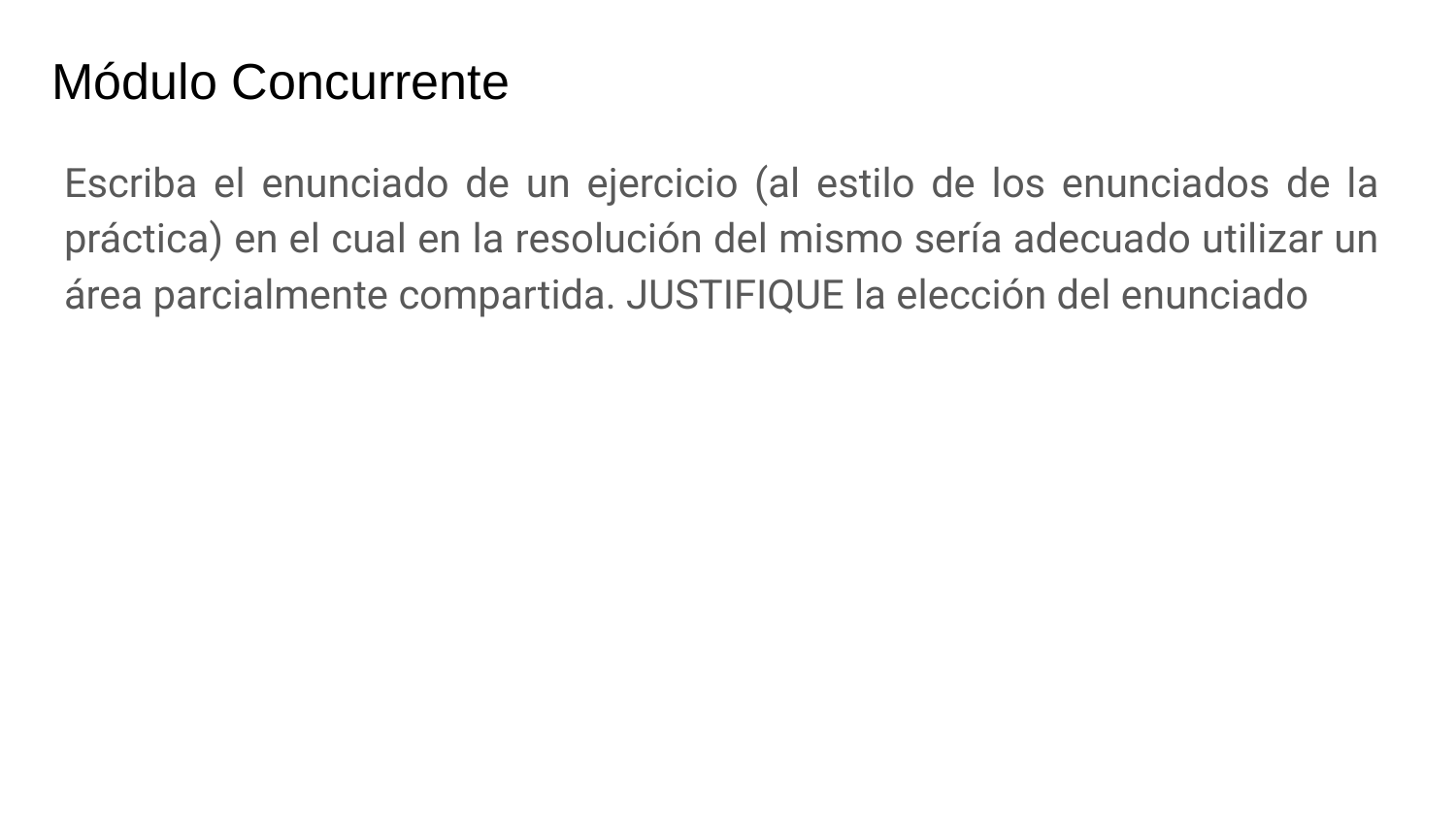

# Módulo Concurrente
Escriba el enunciado de un ejercicio (al estilo de los enunciados de la práctica) en el cual en la resolución del mismo sería adecuado utilizar un área parcialmente compartida. JUSTIFIQUE la elección del enunciado